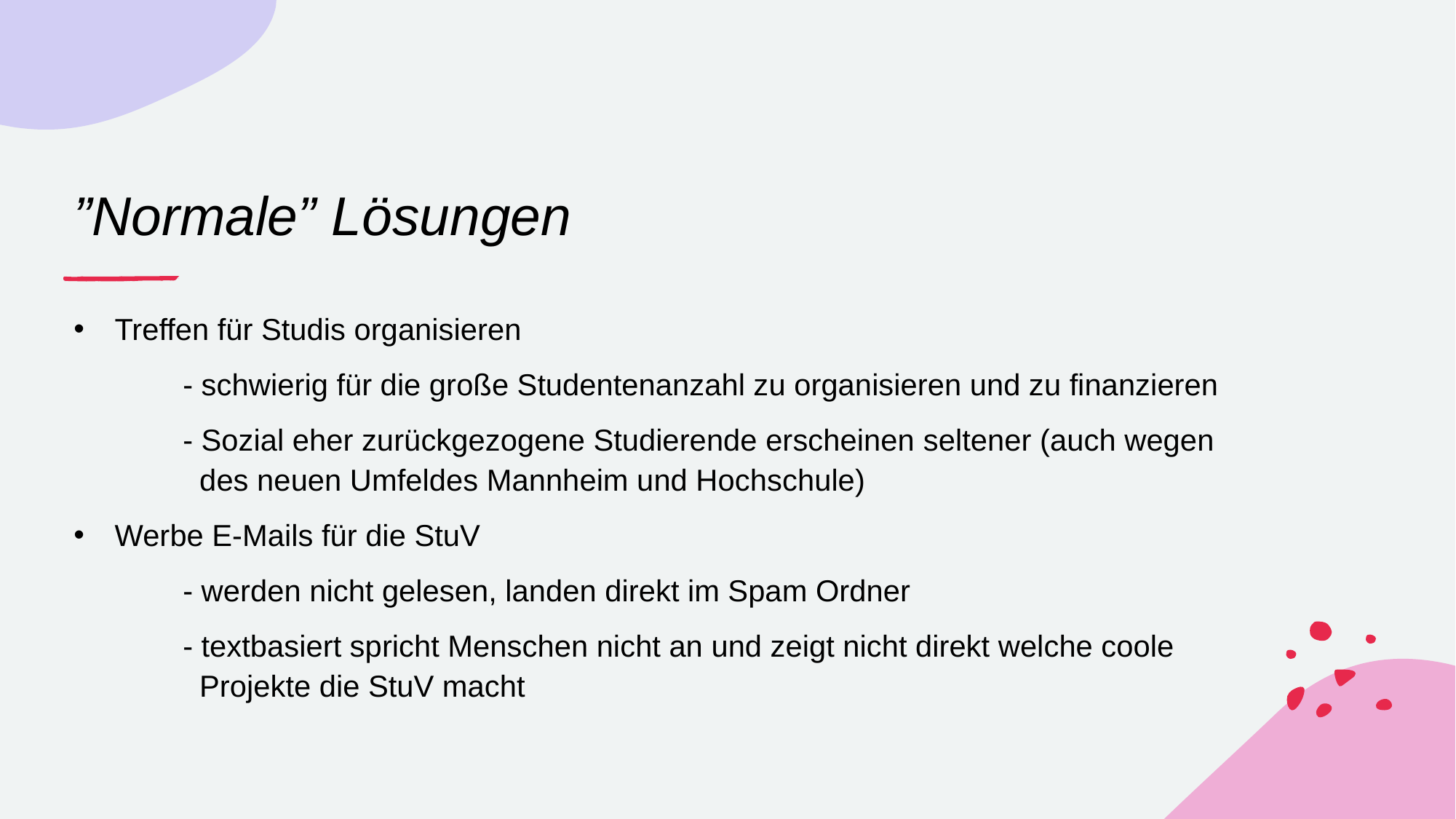

# ”Normale” Lösungen
Treffen für Studis organisieren
	- schwierig für die große Studentenanzahl zu organisieren und zu finanzieren
	- Sozial eher zurückgezogene Studierende erscheinen seltener (auch wegen 	  des neuen Umfeldes Mannheim und Hochschule)
Werbe E-Mails für die StuV
	- werden nicht gelesen, landen direkt im Spam Ordner
	- textbasiert spricht Menschen nicht an und zeigt nicht direkt welche coole 	  Projekte die StuV macht